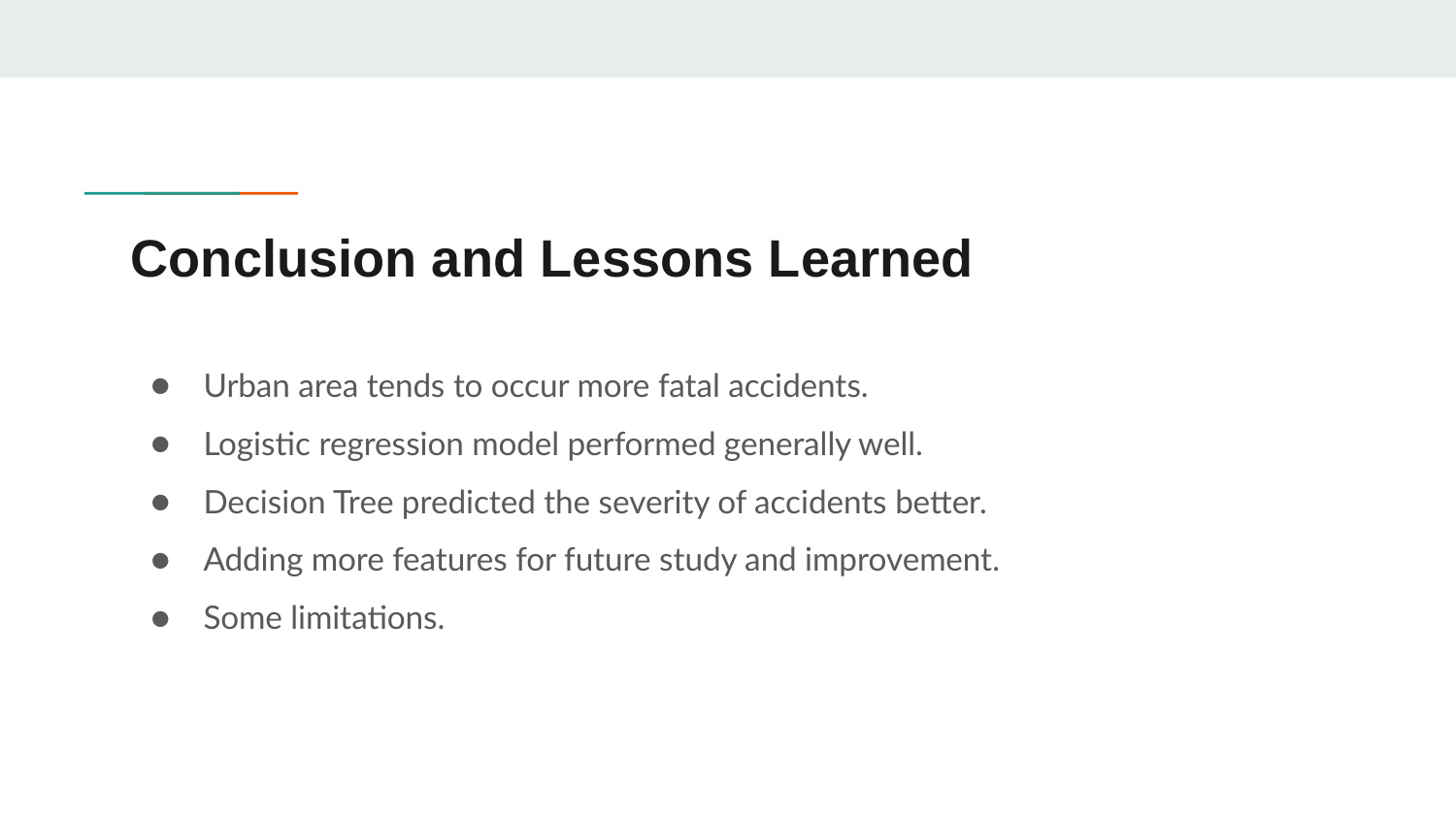

# Conclusion and Lessons Learned
Urban area tends to occur more fatal accidents.
Logistic regression model performed generally well.
Decision Tree predicted the severity of accidents better.
Adding more features for future study and improvement.
Some limitations.